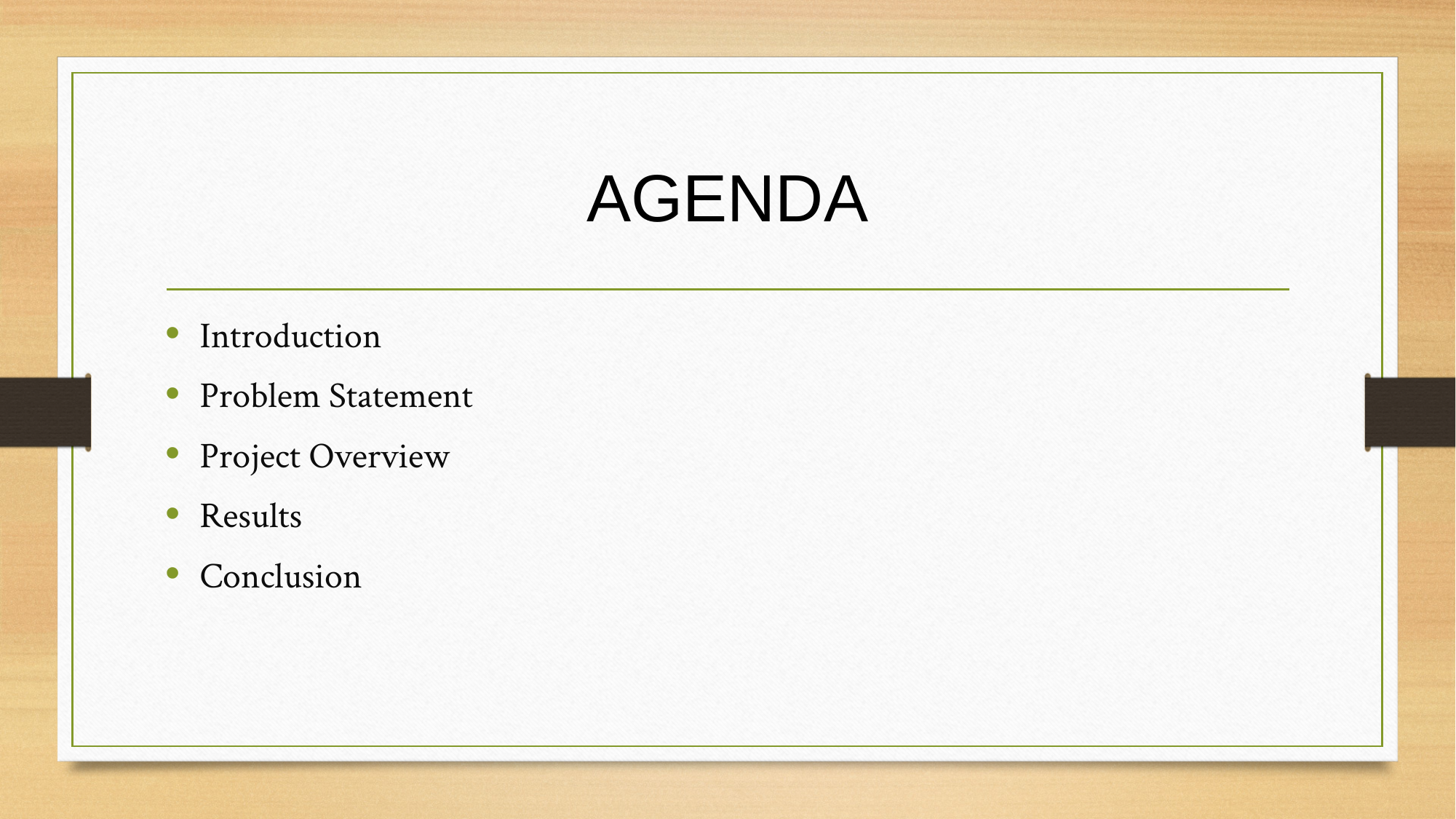

# AGENDA
Introduction
Problem Statement
Project Overview
Results
Conclusion